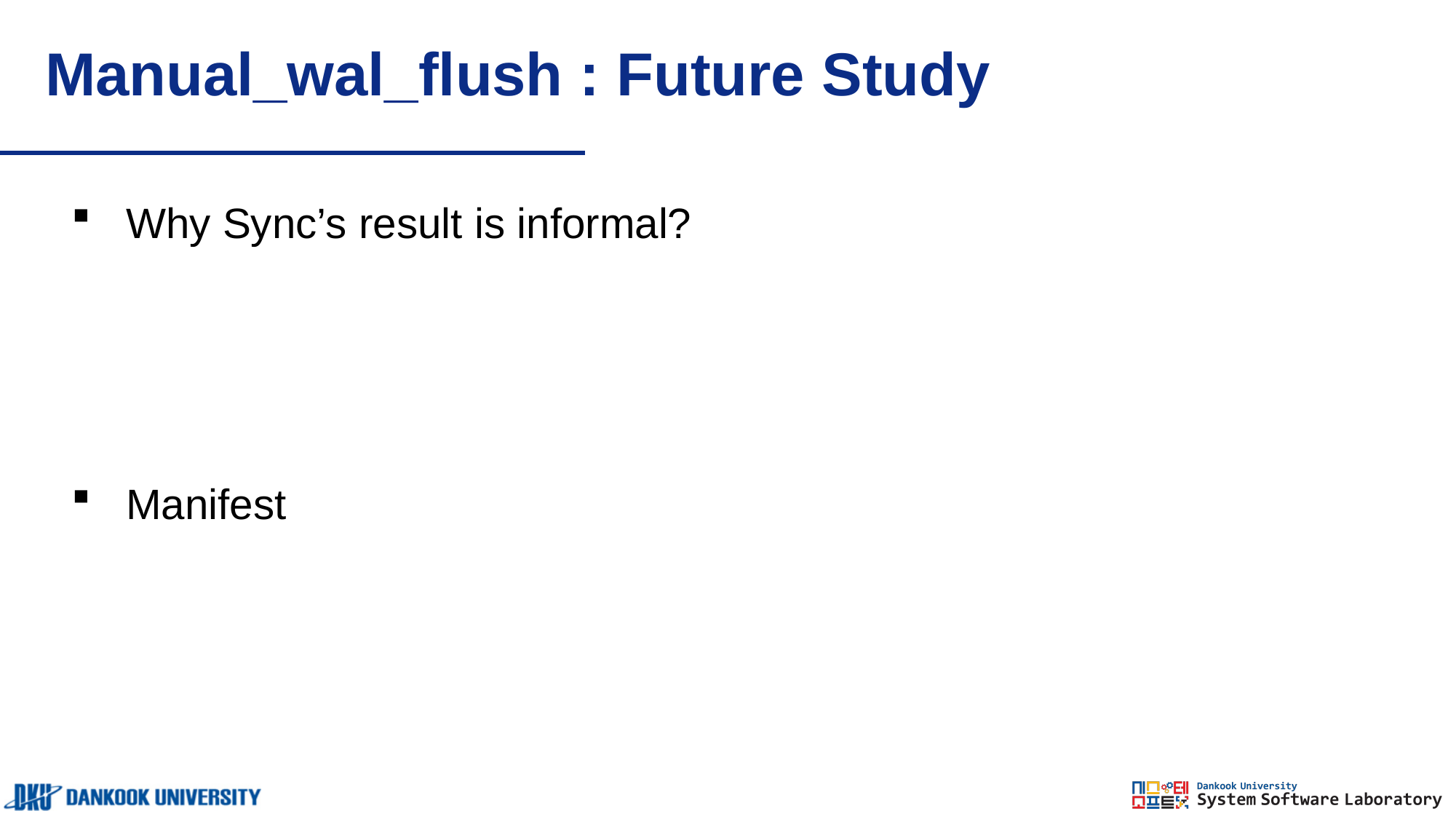

# Manual_wal_flush : Future Study
Why Sync’s result is informal?

Manifest